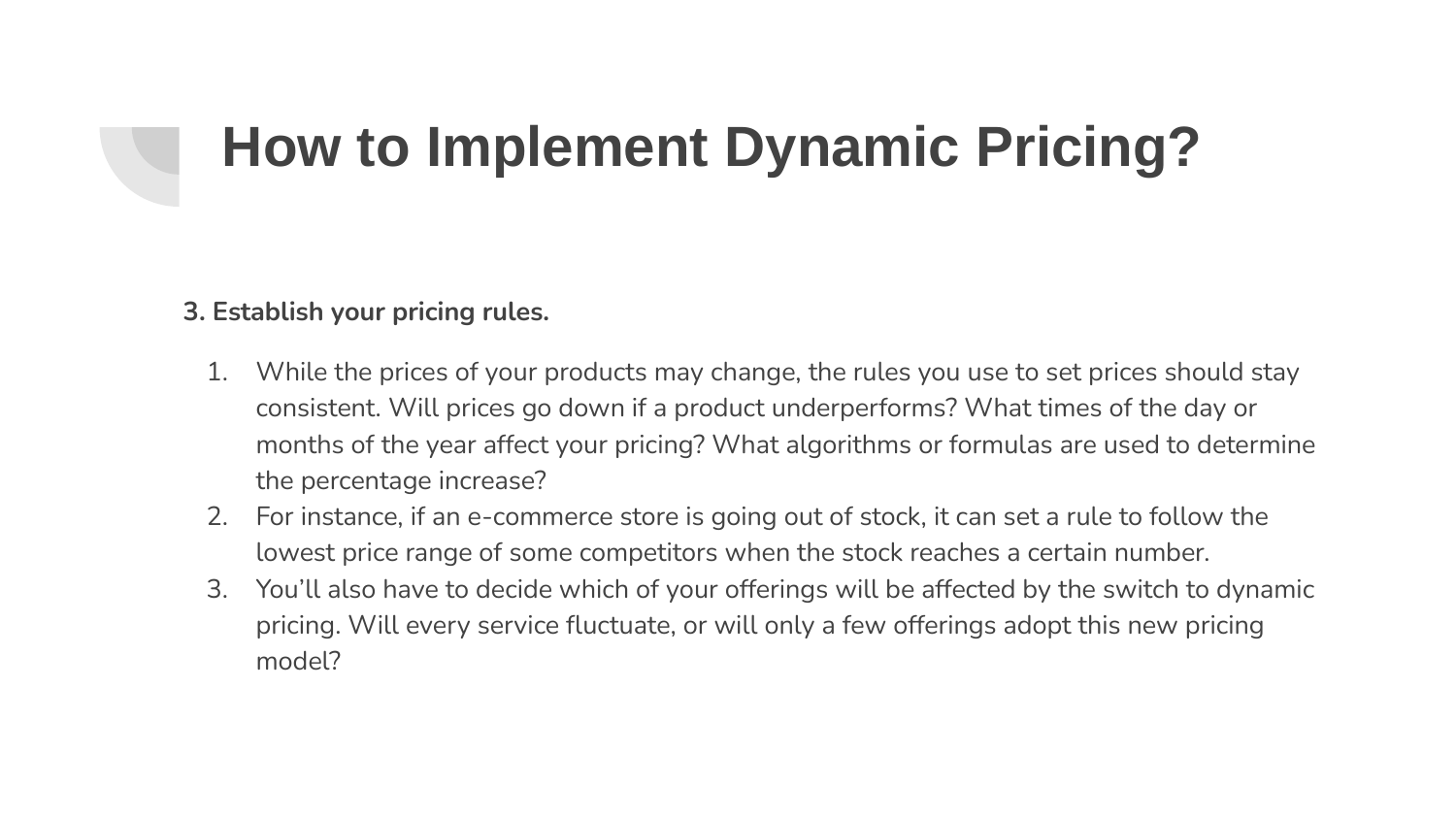

# How to Implement Dynamic Pricing?
3. Establish your pricing rules.
While the prices of your products may change, the rules you use to set prices should stay consistent. Will prices go down if a product underperforms? What times of the day or months of the year affect your pricing? What algorithms or formulas are used to determine the percentage increase?
For instance, if an e-commerce store is going out of stock, it can set a rule to follow the lowest price range of some competitors when the stock reaches a certain number.
You’ll also have to decide which of your offerings will be affected by the switch to dynamic pricing. Will every service fluctuate, or will only a few offerings adopt this new pricing model?